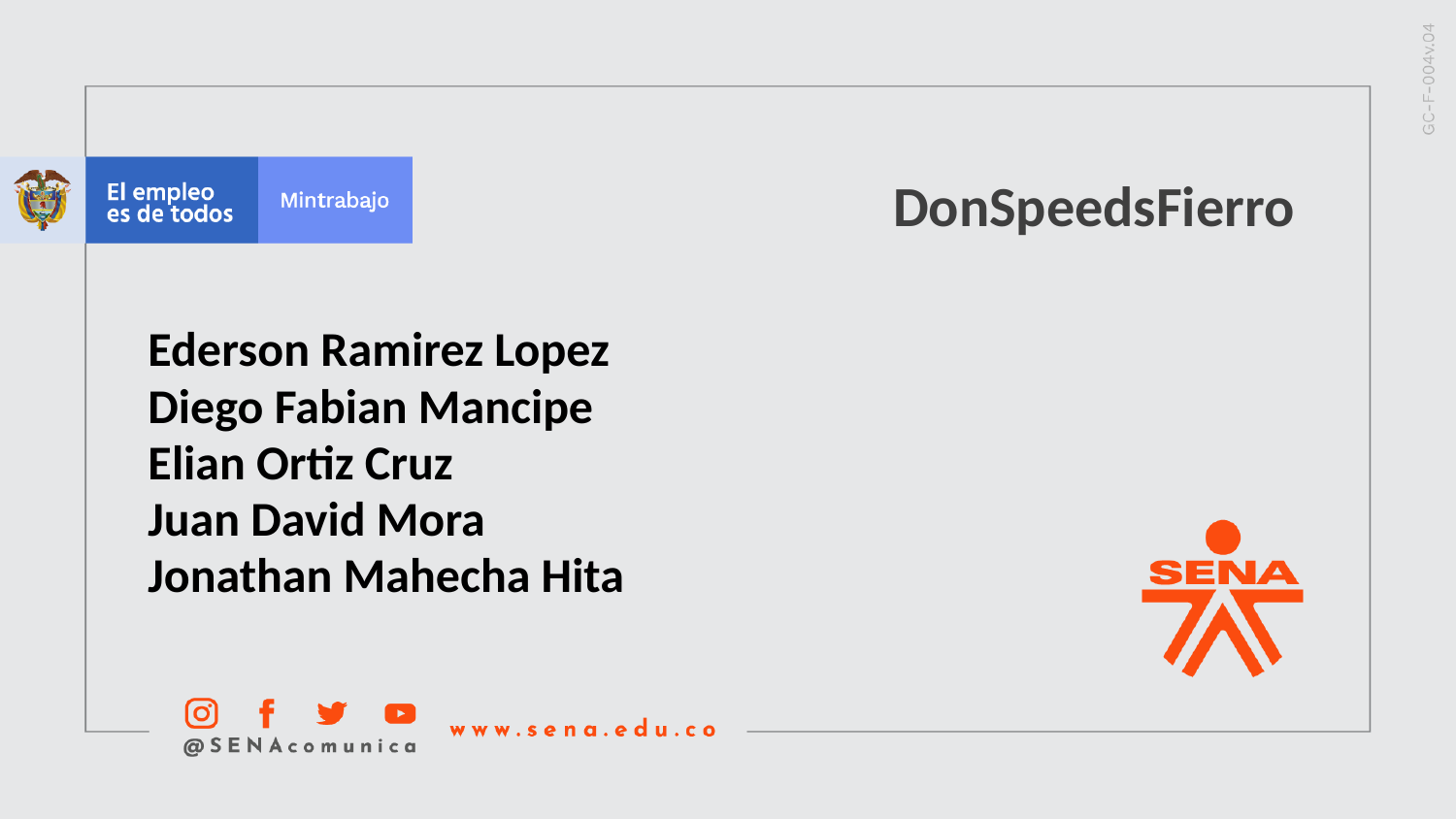

DonSpeedsFierro
Ederson Ramirez Lopez
Diego Fabian Mancipe
Elian Ortiz Cruz
Juan David Mora
Jonathan Mahecha Hita